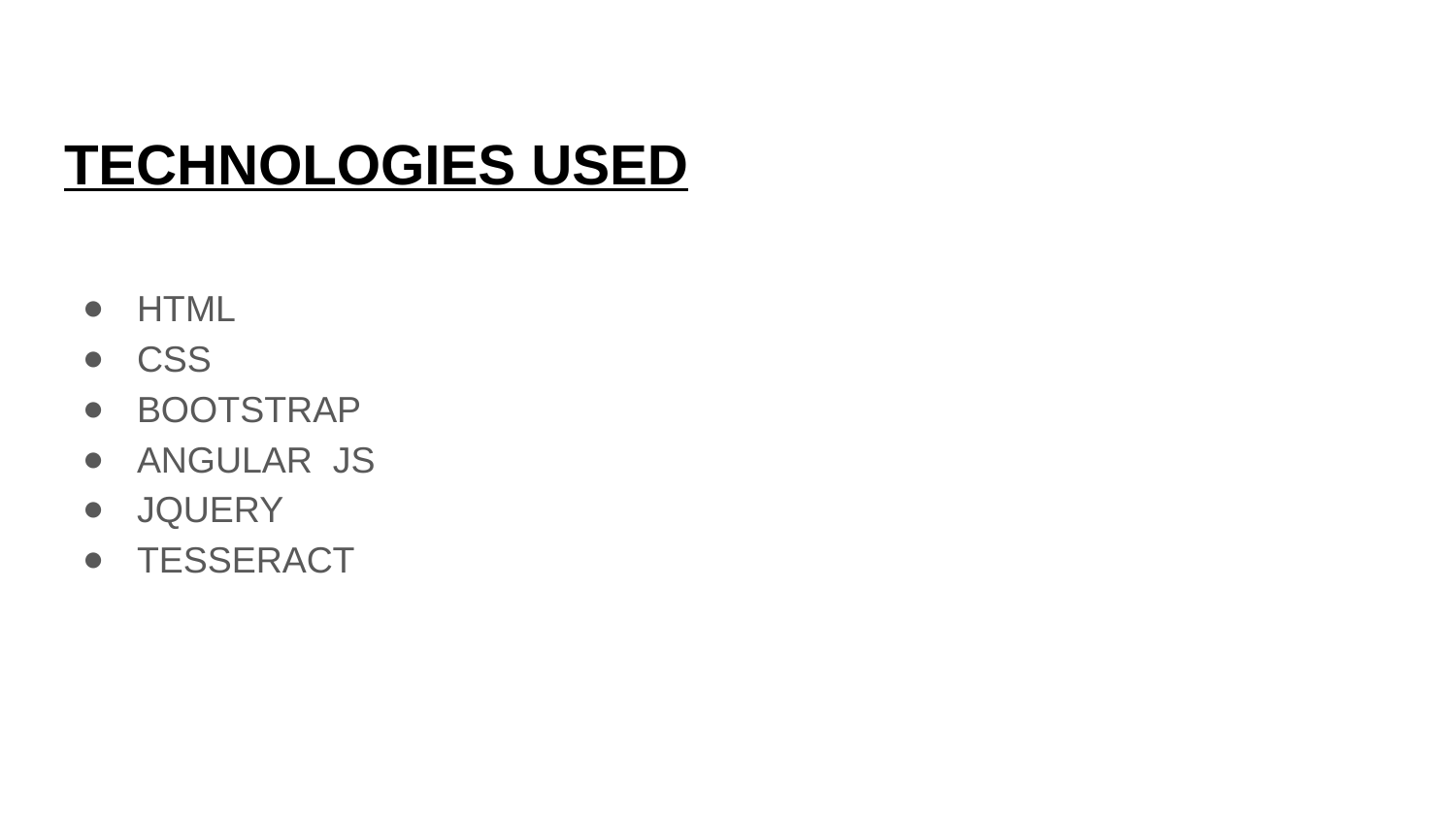

# TECHNOLOGIES USED
HTML
CSS
BOOTSTRAP
ANGULAR  JS
JQUERY
TESSERACT